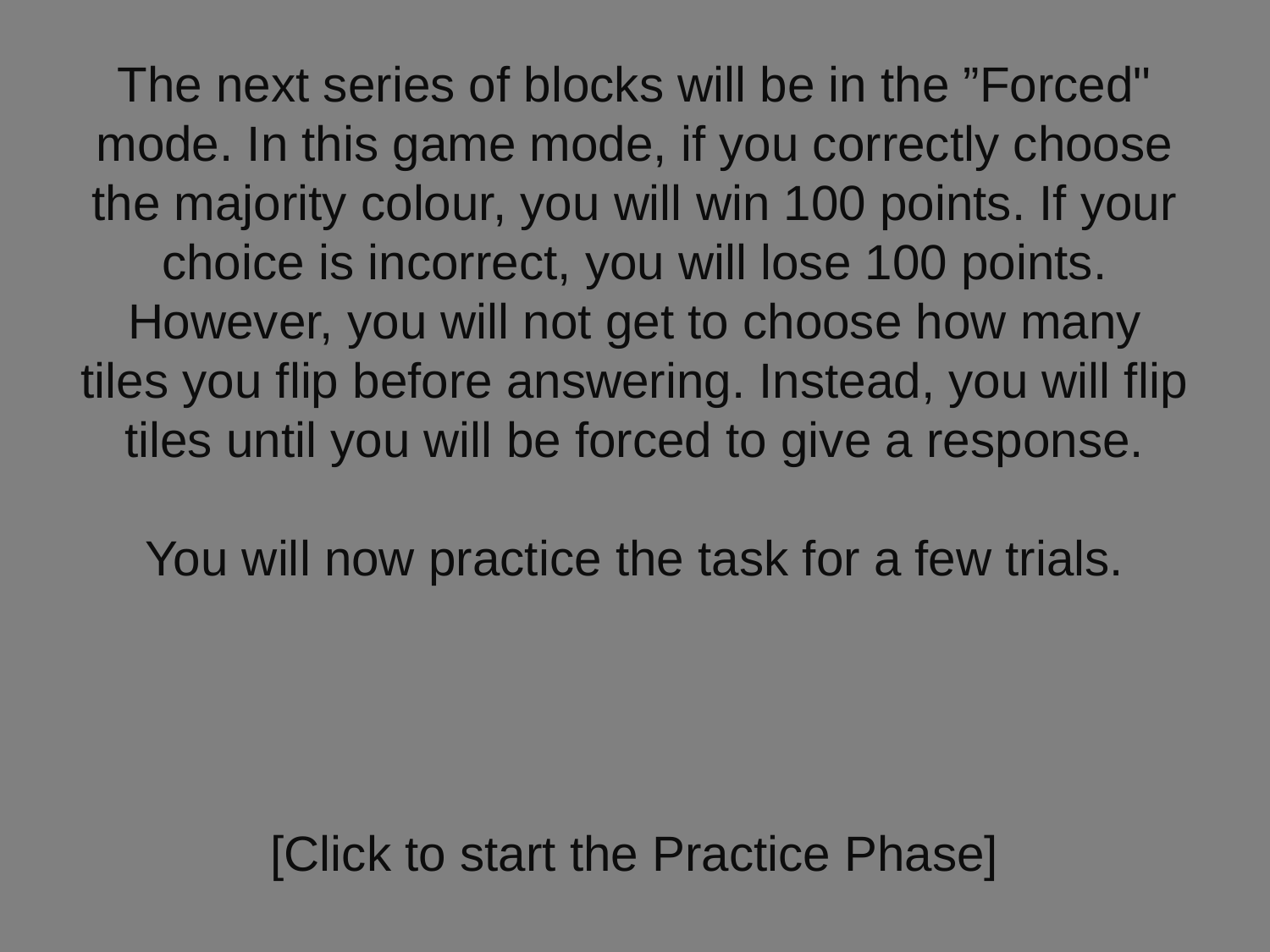

The next series of blocks will be in the ”Forced" mode. In this game mode, if you correctly choose the majority colour, you will win 100 points. If your choice is incorrect, you will lose 100 points. However, you will not get to choose how many tiles you flip before answering. Instead, you will flip tiles until you will be forced to give a response.

You will now practice the task for a few trials.
[Click to start the Practice Phase]